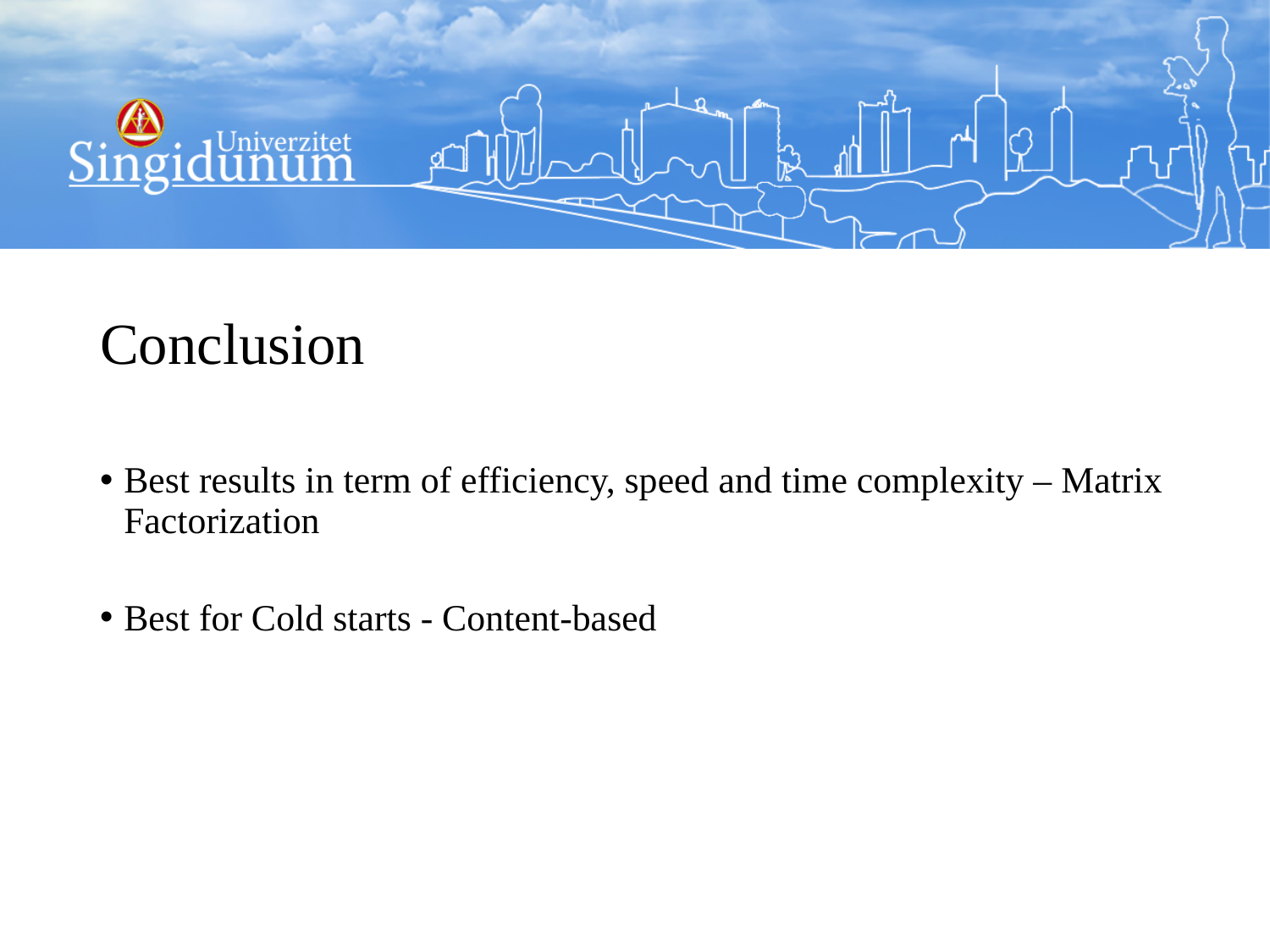

# Conclusion
Best results in term of efficiency, speed and time complexity – Matrix Factorization
Best for Cold starts - Content-based